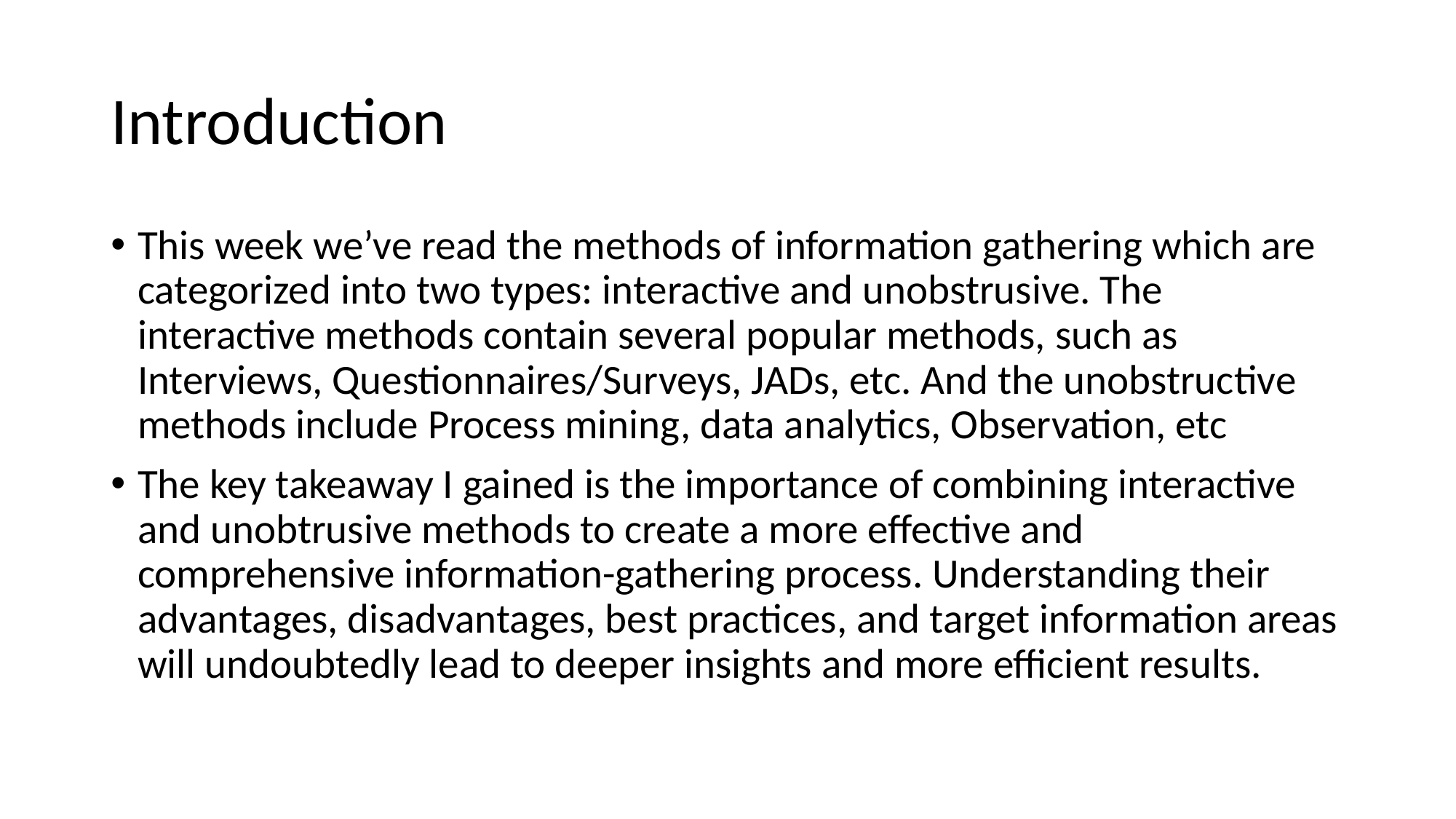

# Introduction
This week we’ve read the methods of information gathering which are categorized into two types: interactive and unobstrusive. The interactive methods contain several popular methods, such as Interviews, Questionnaires/Surveys, JADs, etc. And the unobstructive methods include Process mining, data analytics, Observation, etc
The key takeaway I gained is the importance of combining interactive and unobtrusive methods to create a more effective and comprehensive information-gathering process. Understanding their advantages, disadvantages, best practices, and target information areas will undoubtedly lead to deeper insights and more efficient results.